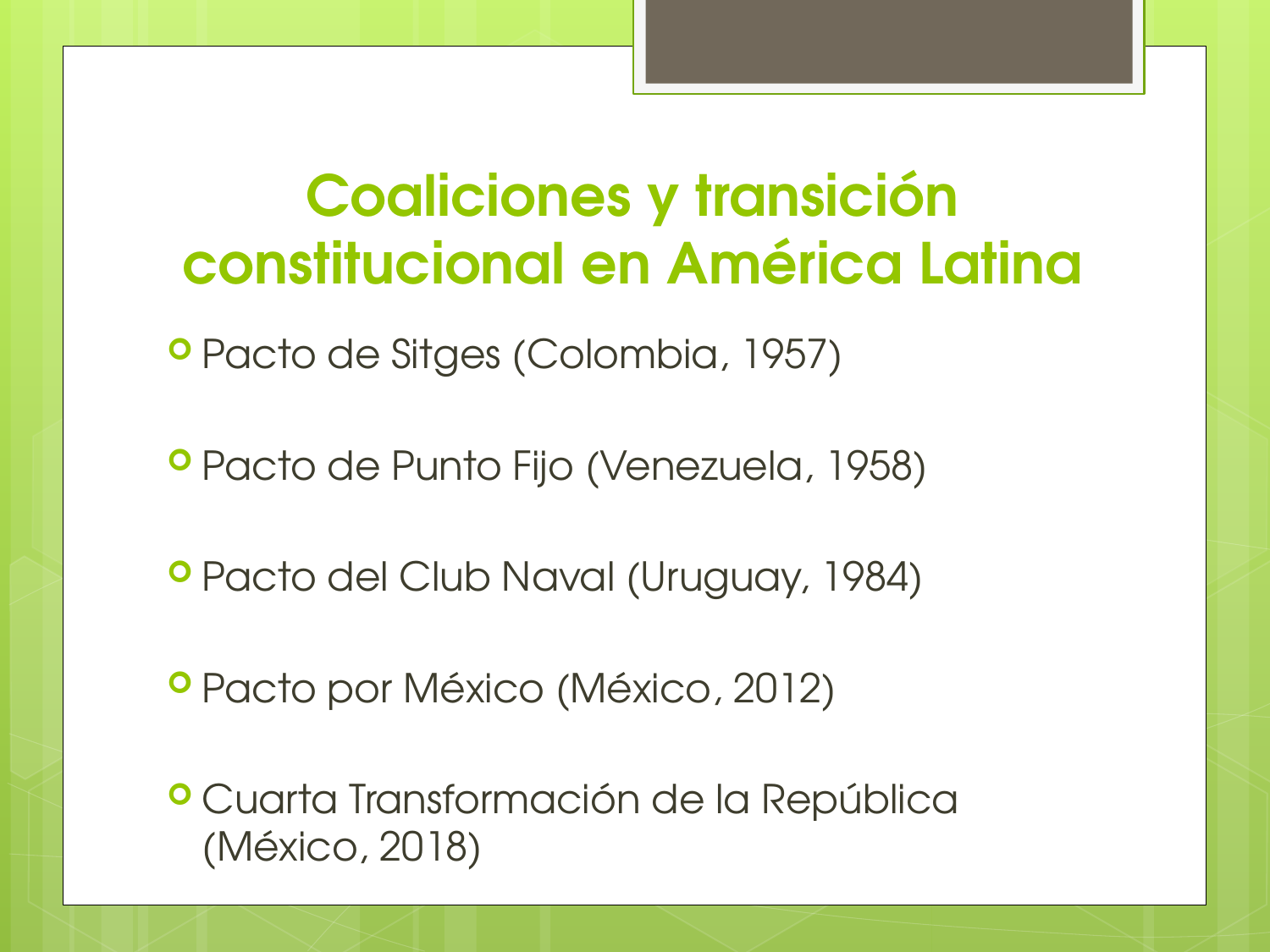

# Coaliciones y transición constitucional en América Latina
Pacto de Sitges (Colombia, 1957)

Pacto de Punto Fijo (Venezuela, 1958)

Pacto del Club Naval (Uruguay, 1984)

Pacto por México (México, 2012)

Cuarta Transformación de la República (México, 2018)